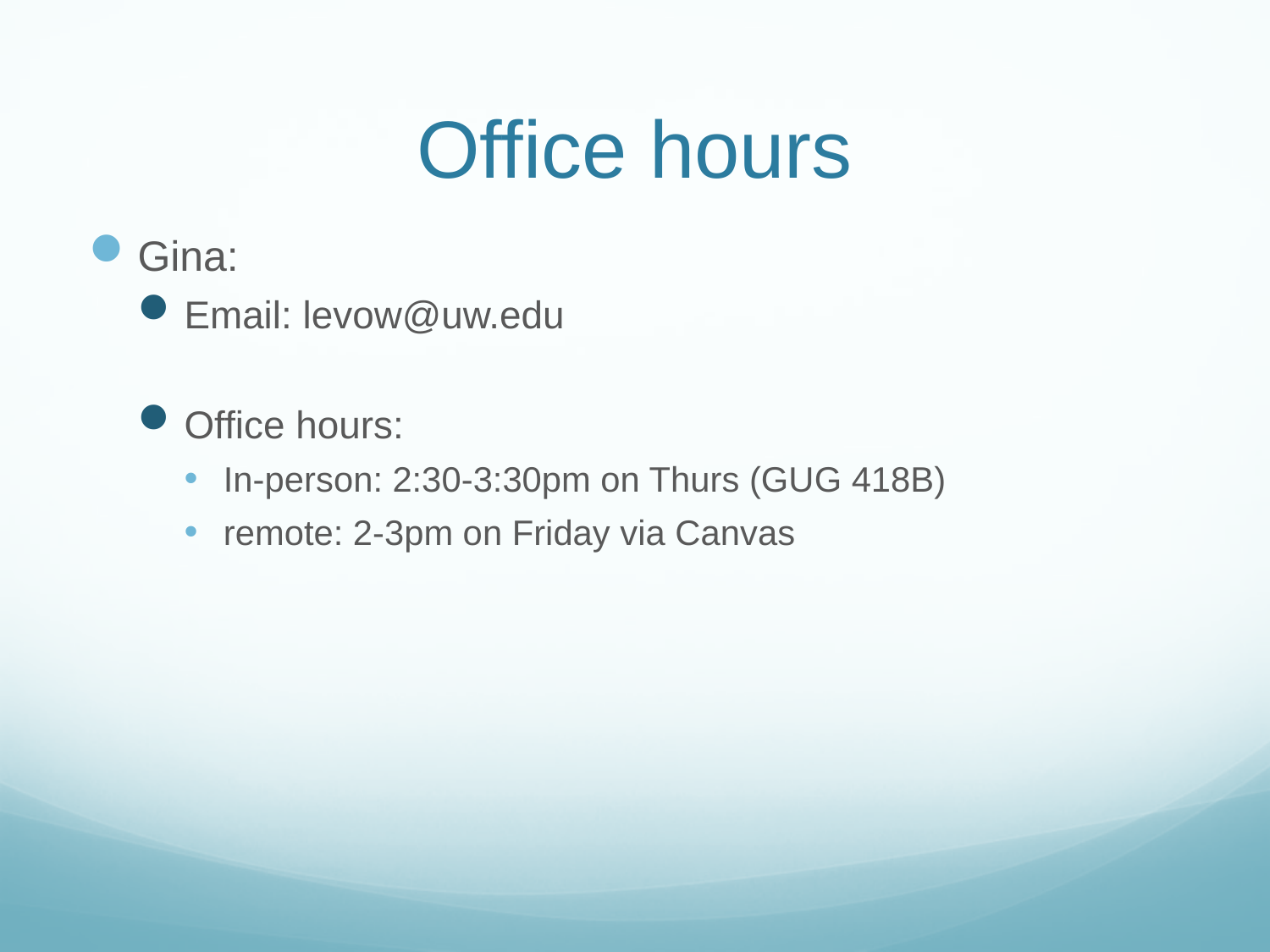

# Office hours
Gina:
Email: levow@uw.edu

Office hours:
In-person: 2:30-3:30pm on Thurs (GUG 418B)
remote: 2-3pm on Friday via Canvas